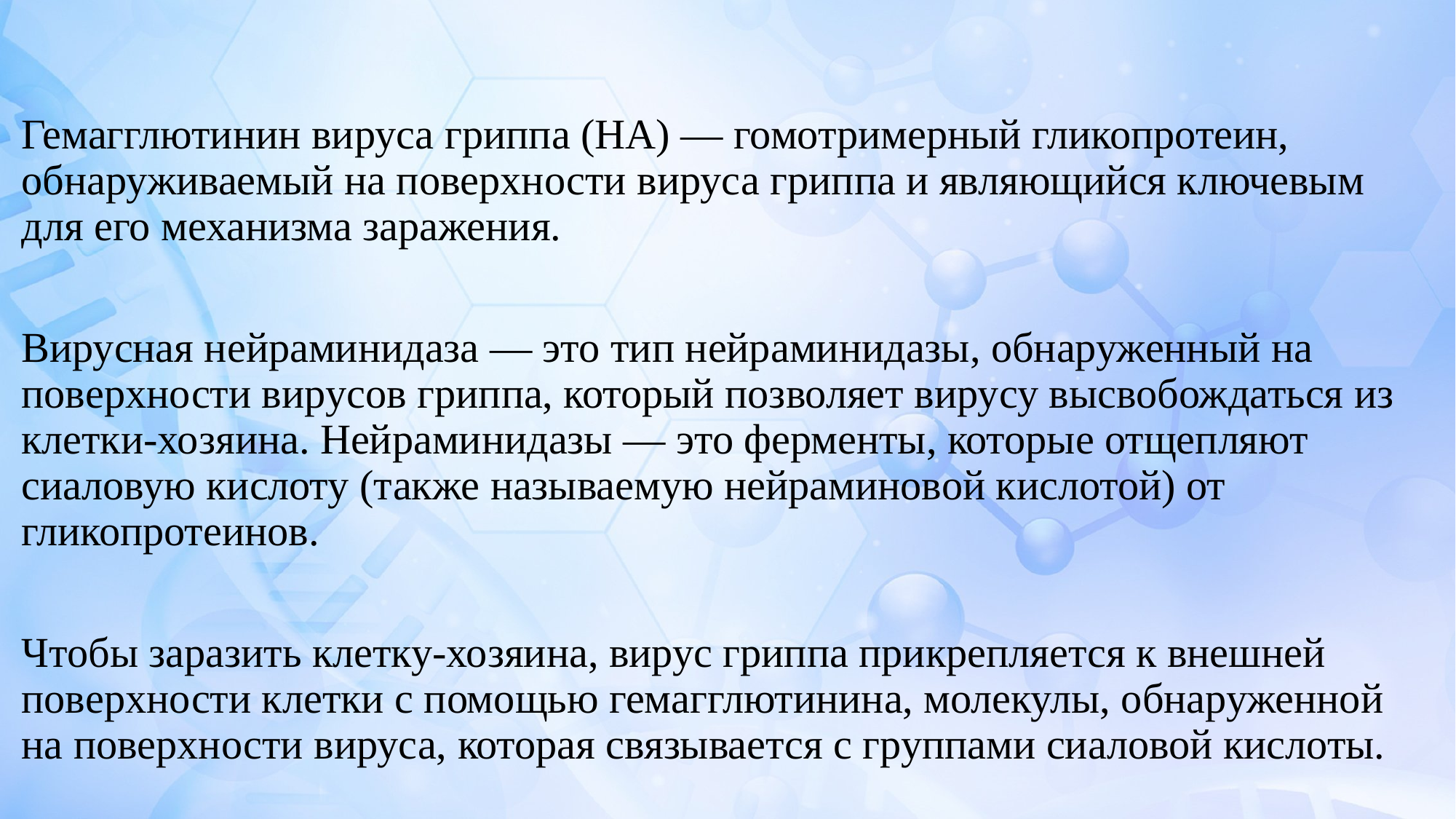

Гемагглютинин вируса гриппа (HA) — гомотримерный гликопротеин, обнаруживаемый на поверхности вируса гриппа и являющийся ключевым для его механизма заражения.

Вирусная нейраминидаза — это тип нейраминидазы, обнаруженный на поверхности вирусов гриппа, который позволяет вирусу высвобождаться из клетки-хозяина. Нейраминидазы — это ферменты, которые отщепляют сиаловую кислоту (также называемую нейраминовой кислотой) от гликопротеинов.

Чтобы заразить клетку-хозяина, вирус гриппа прикрепляется к внешней поверхности клетки с помощью гемагглютинина, молекулы, обнаруженной на поверхности вируса, которая связывается с группами сиаловой кислоты.